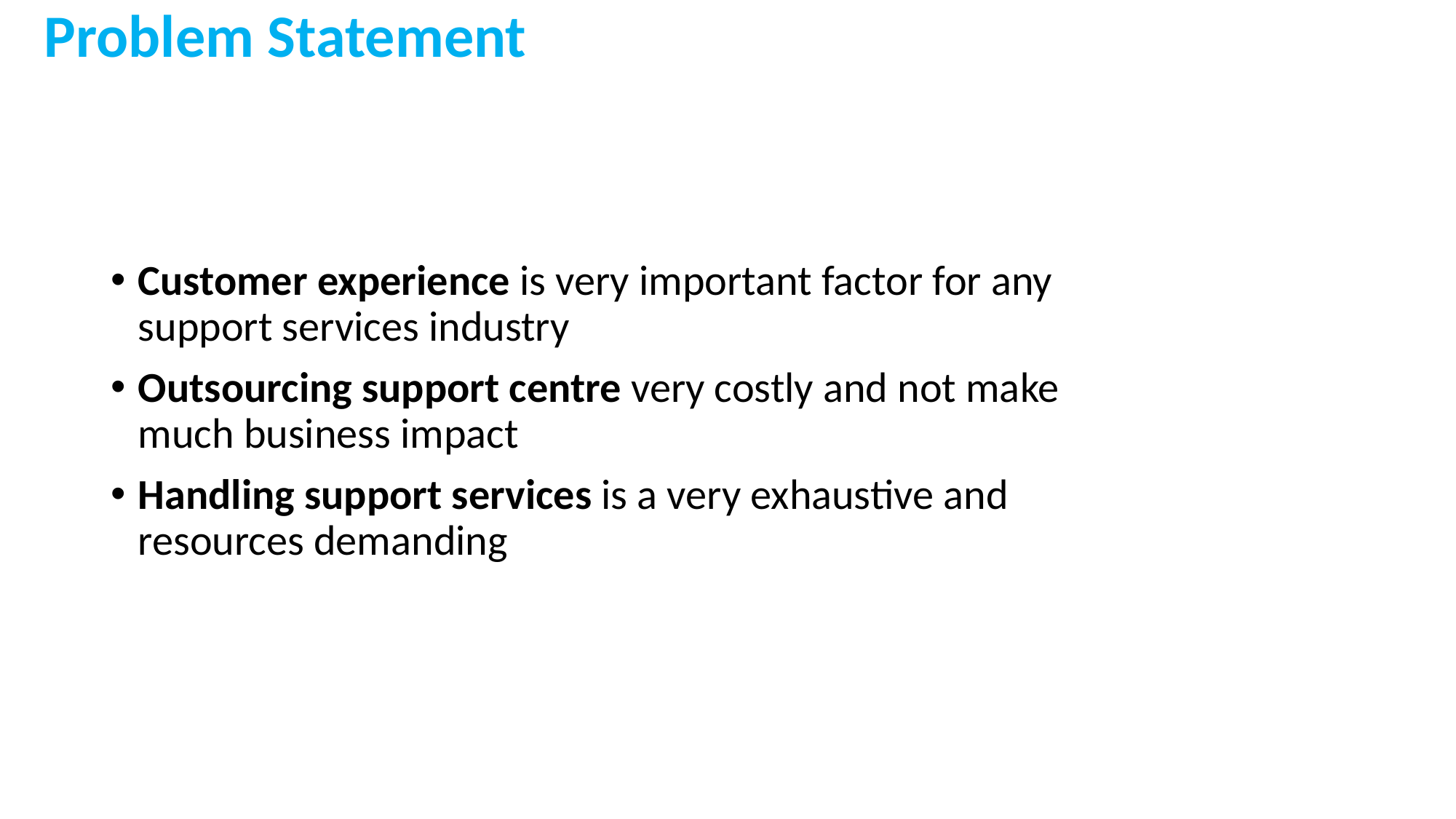

Problem Statement
Customer experience is very important factor for any support services industry
Outsourcing support centre very costly and not make much business impact
Handling support services is a very exhaustive and resources demanding